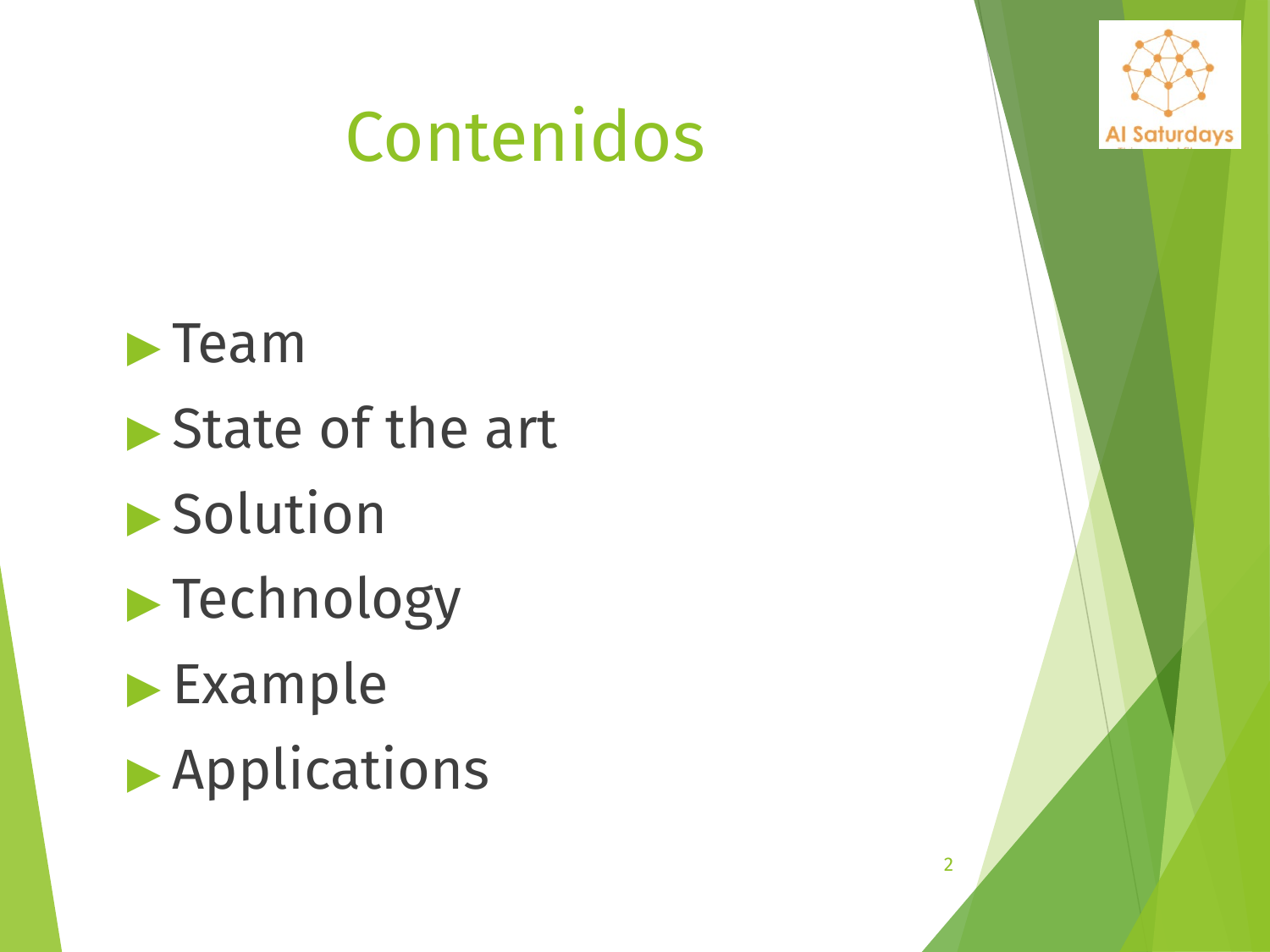

Contenidos
Team
State of the art
Solution
Technology
Example
Applications
2